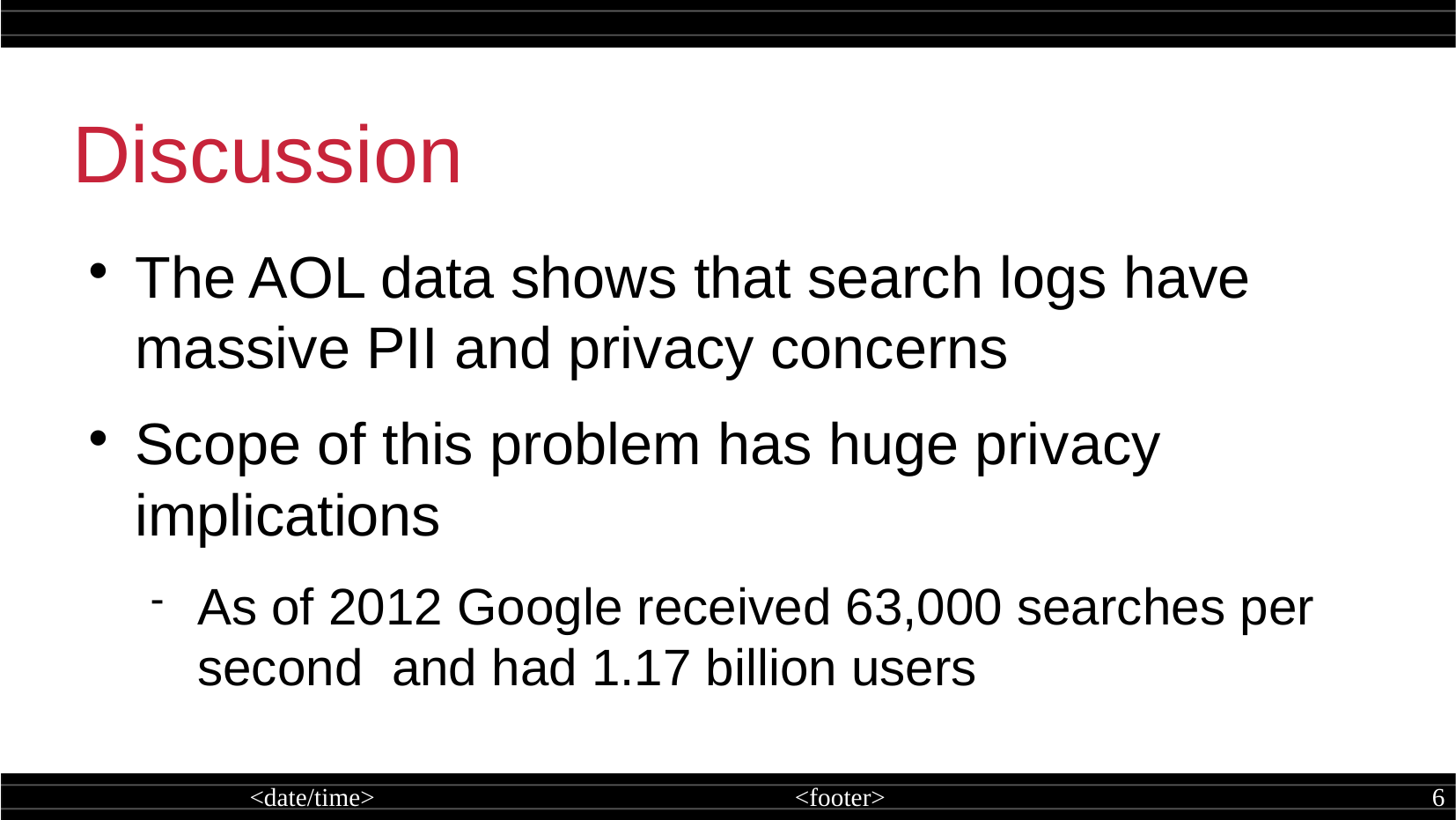

Discussion
The AOL data shows that search logs have massive PII and privacy concerns
Scope of this problem has huge privacy implications
As of 2012 Google received 63,000 searches per second  and had 1.17 billion users